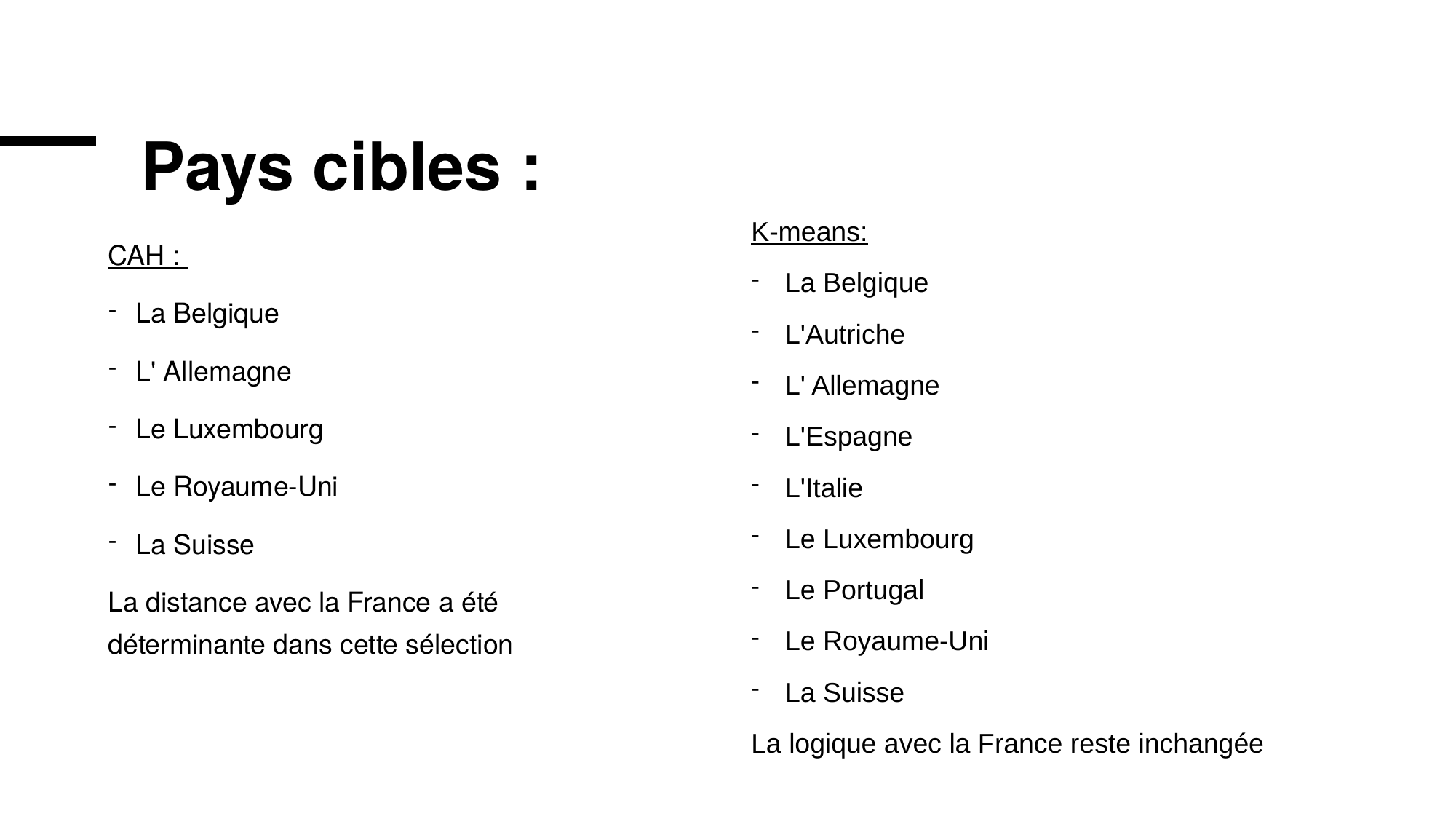

# Pays cibles :
K-means:
La Belgique
L'Autriche
L' Allemagne
L'Espagne
L'Italie
Le Luxembourg
Le Portugal
Le Royaume-Uni
La Suisse
La logique avec la France reste inchangée

CAH :
La Belgique
L' Allemagne
Le Luxembourg
Le Royaume-Uni
La Suisse
La distance avec la France a été déterminante dans cette sélection